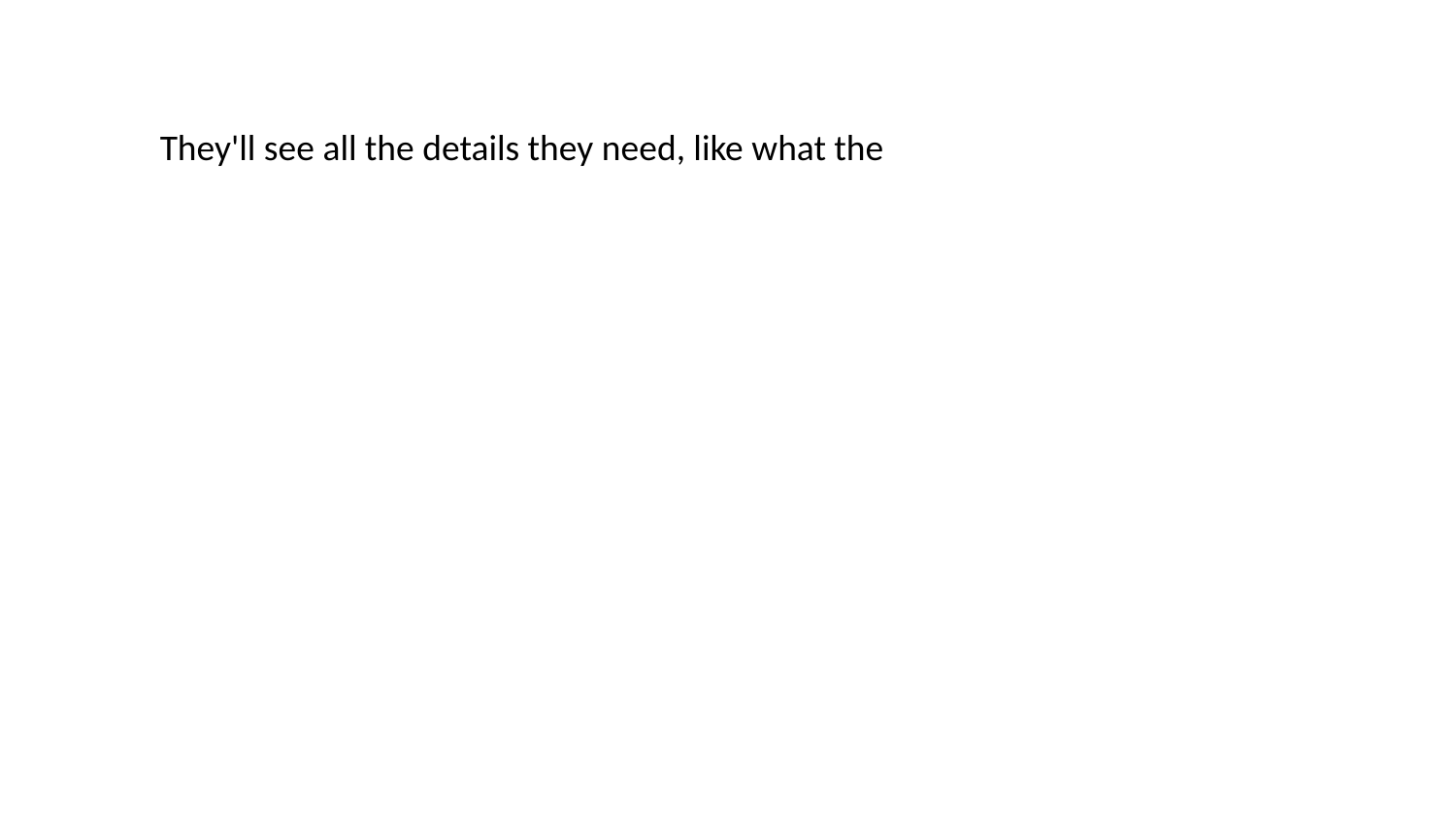

They'll see all the details they need, like what the